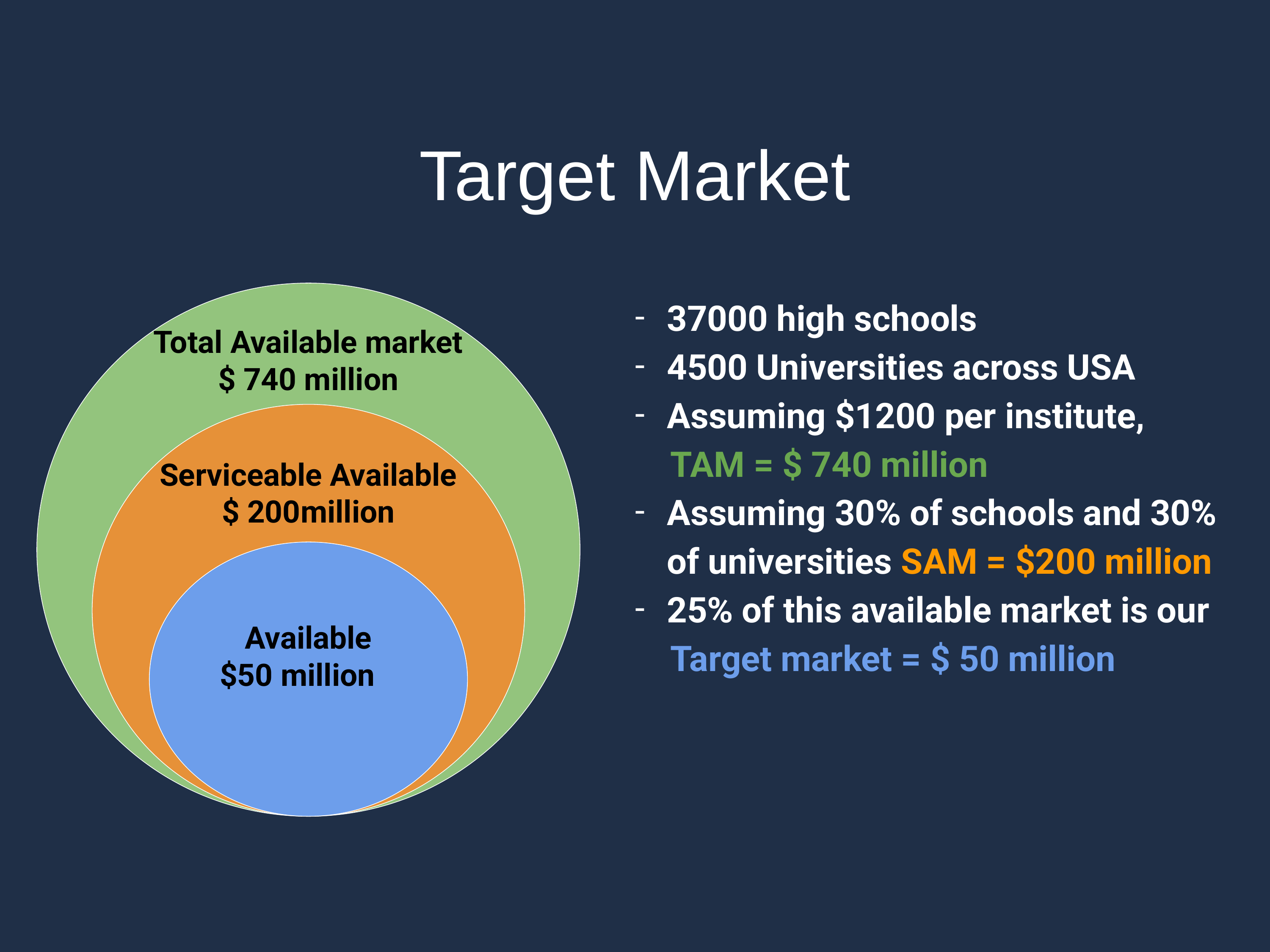

Target Market

37000 high schools
4500 Universities across USA
Assuming $1200 per institute,
    TAM = $ 740 million
Assuming 30% of schools and 30% of universities SAM = $200 million
25% of this available market is our
    Target market = $ 50 million
Total Available market
$ 740 million

Serviceable Available $ 200million

Available
$50 million